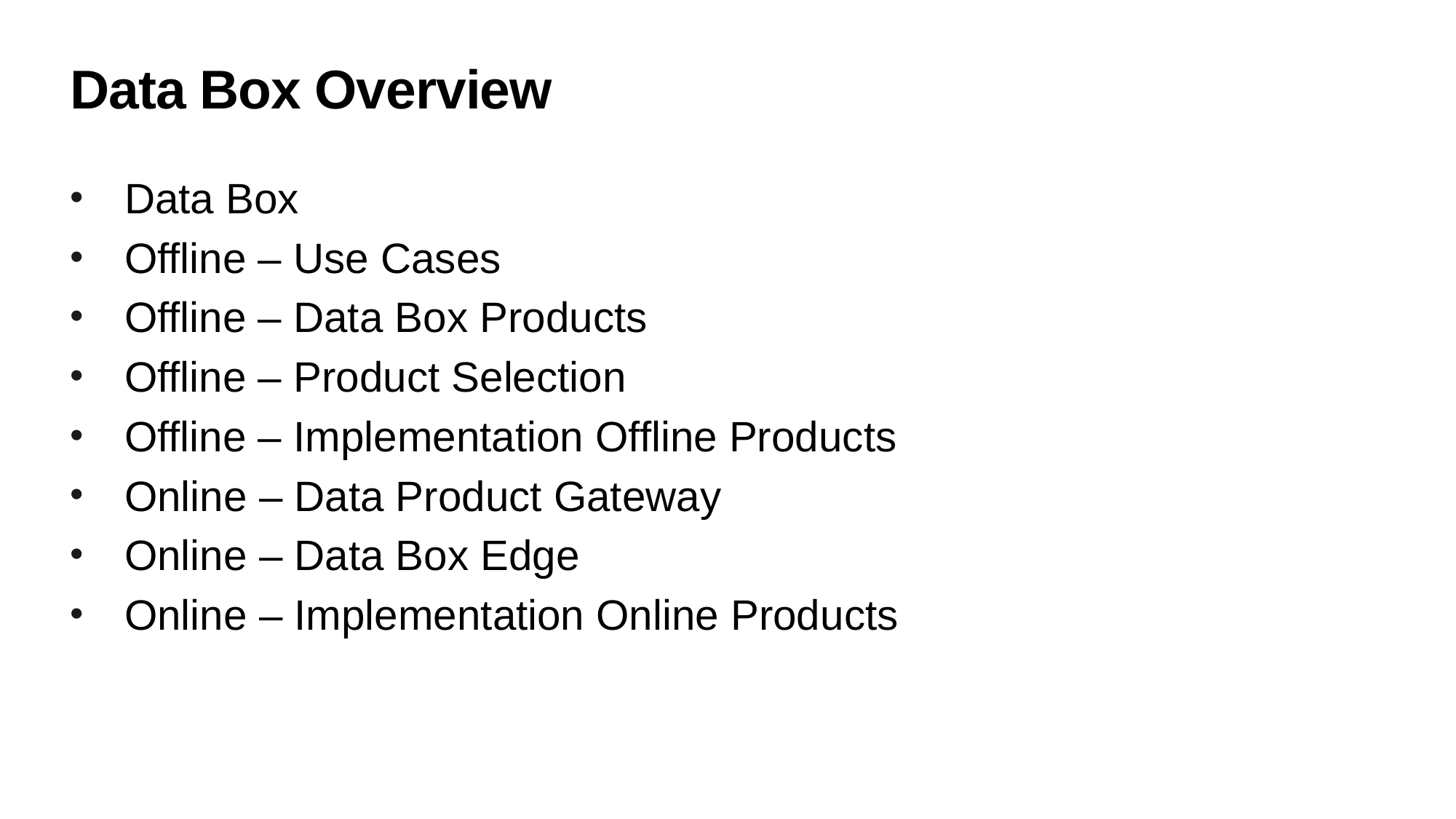

# Data Box Overview
Data Box
Offline – Use Cases
Offline – Data Box Products
Offline – Product Selection
Offline – Implementation Offline Products
Online – Data Product Gateway
Online – Data Box Edge
Online – Implementation Online Products